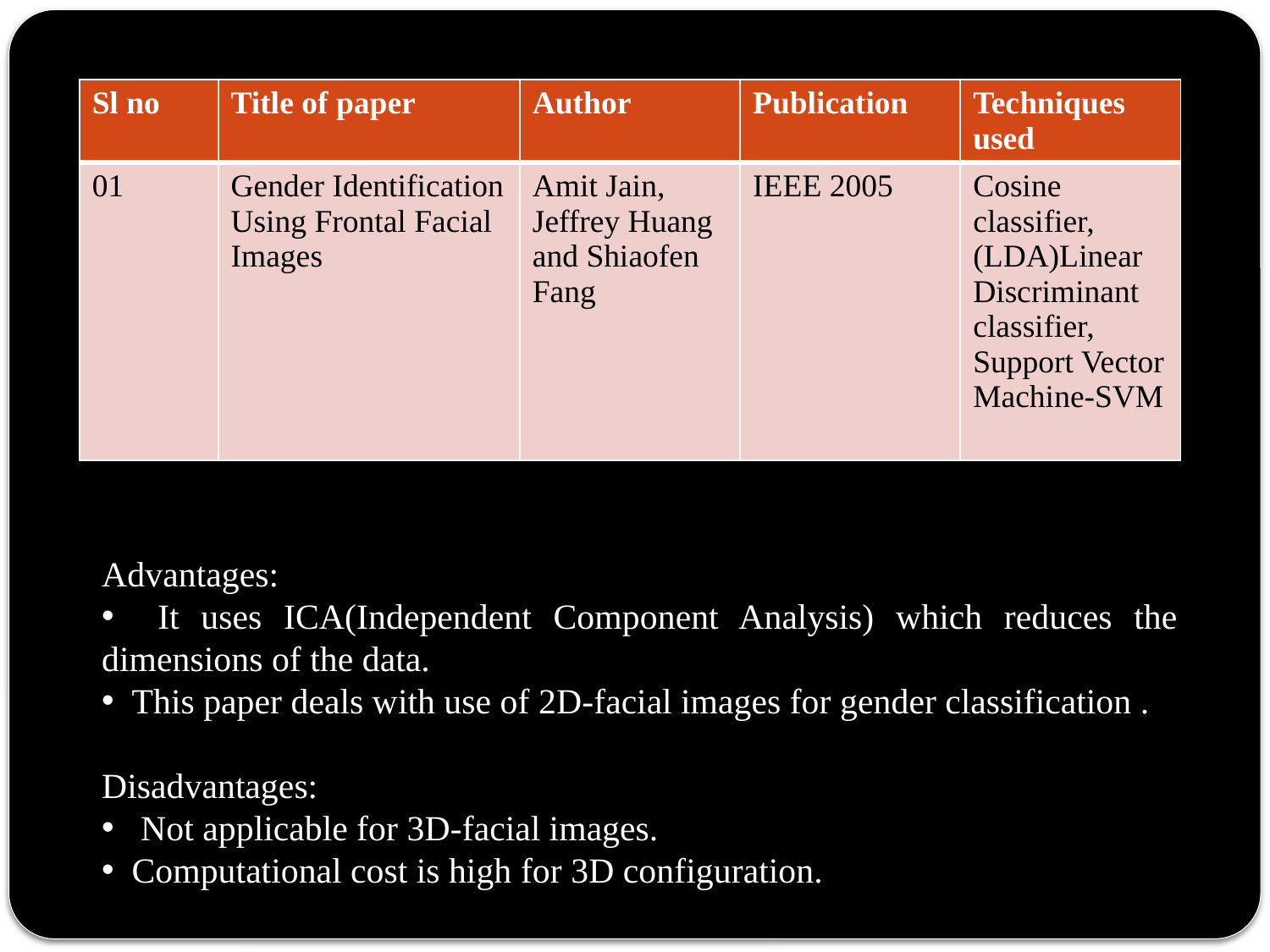

| Sl no | Title of paper | Author | Publication | Techniques used |
| --- | --- | --- | --- | --- |
| 01 | Gender Identification Using Frontal Facial Images | Amit Jain, Jeffrey Huang and Shiaofen Fang | IEEE 2005 | Cosine classifier, (LDA)Linear Discriminant classifier, Support Vector Machine-SVM |
Advantages:
  It uses ICA(Independent Component Analysis) which reduces the dimensions of the data.
  This paper deals with use of 2D-facial images for gender classification .

Disadvantages:
   Not applicable for 3D-facial images.
  Computational cost is high for 3D configuration.